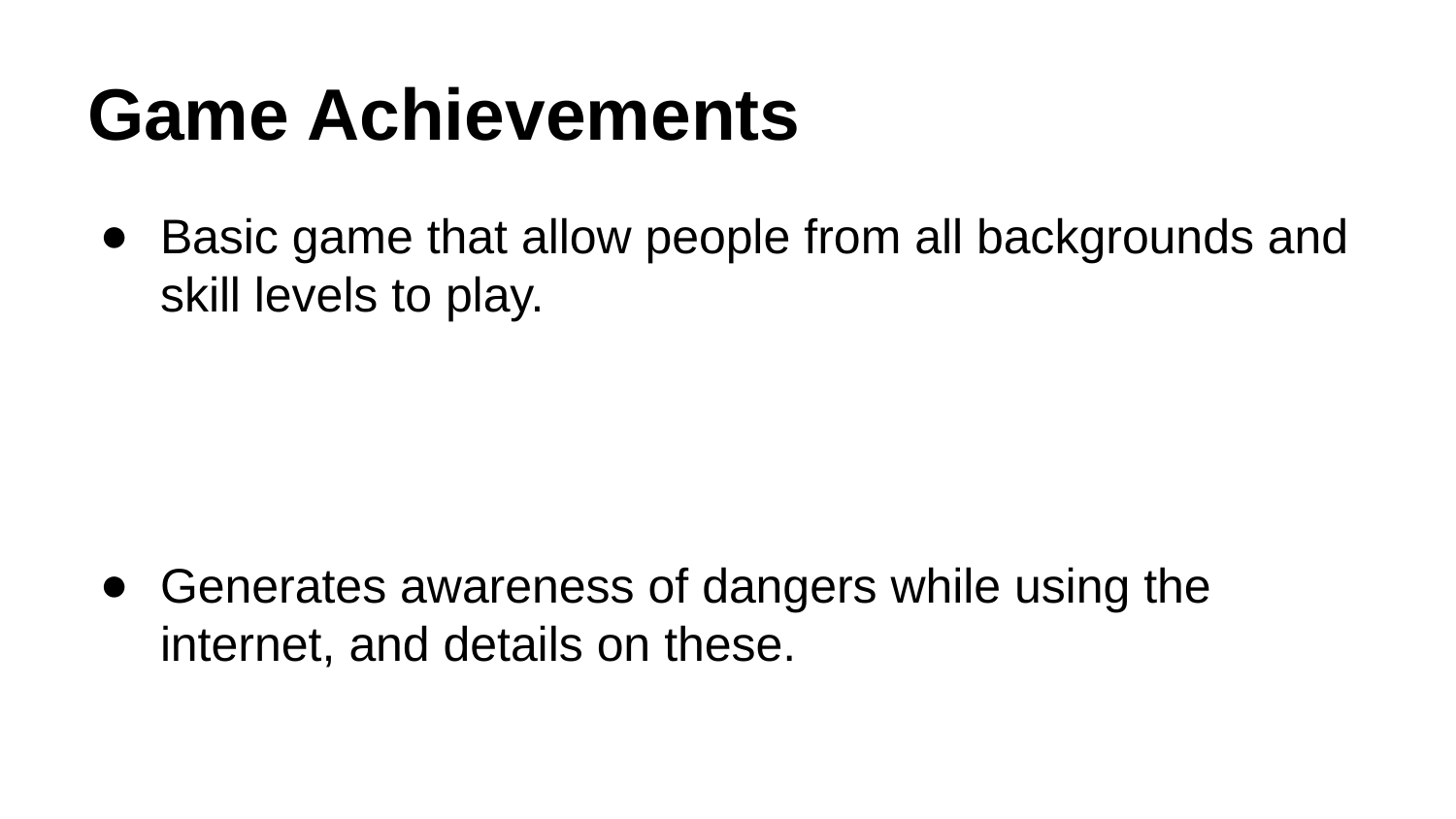

# Game Achievements
Basic game that allow people from all backgrounds and skill levels to play.

Generates awareness of dangers while using the internet, and details on these.